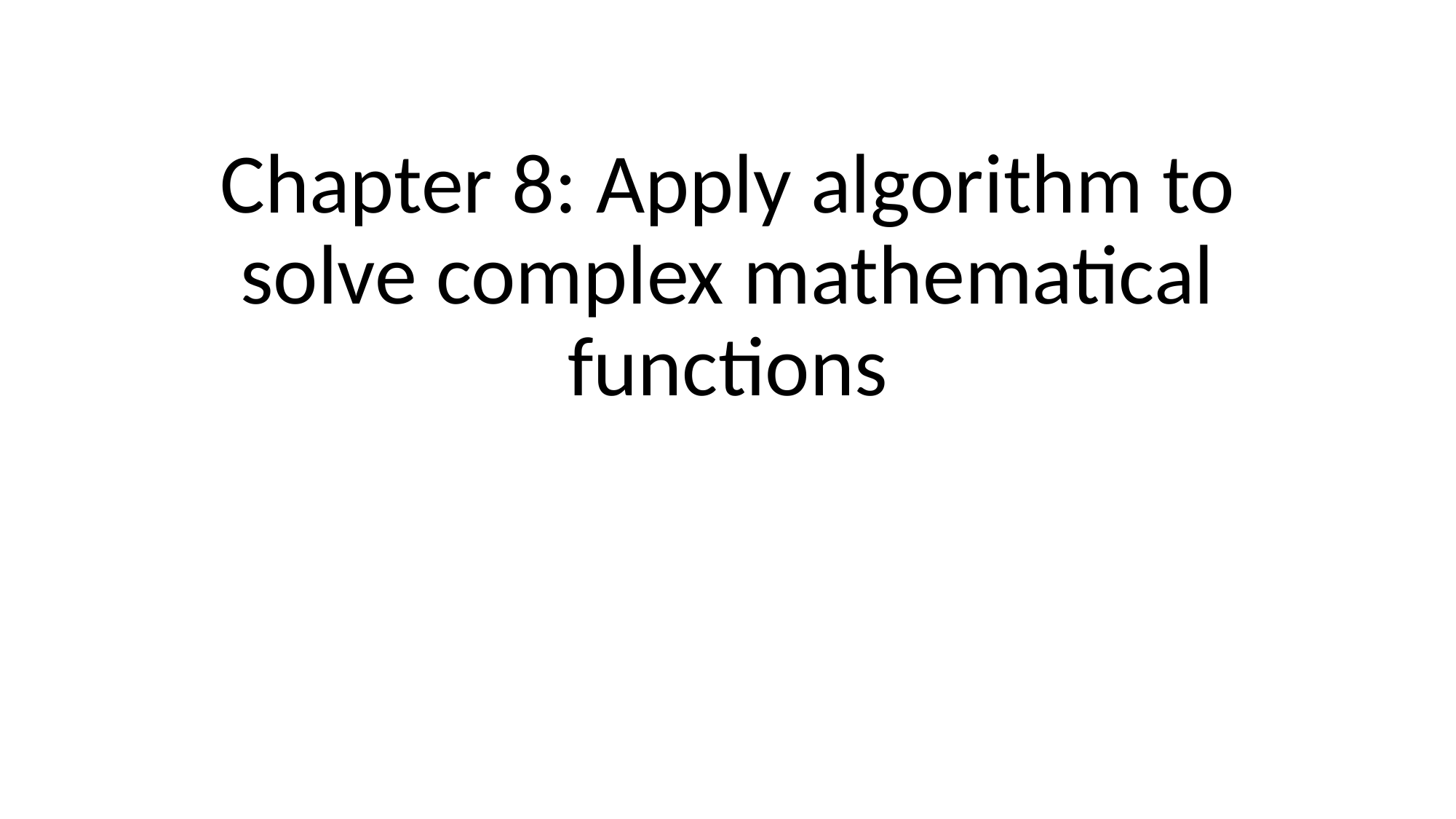

# Chapter 8: Apply algorithm to solve complex mathematical functions